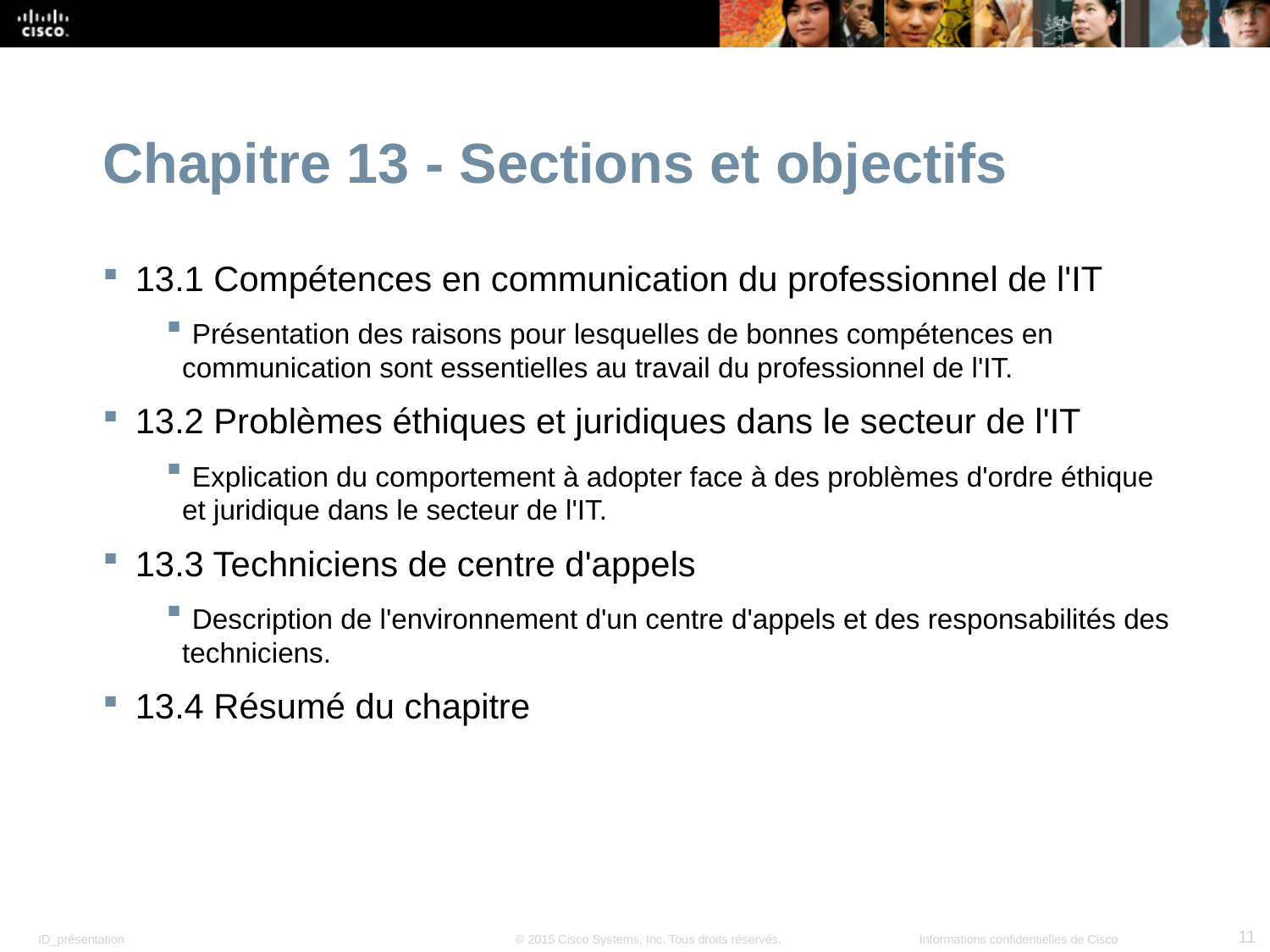

Chapitre 13 - Sections et objectifs
13.1 Compétences en communication du professionnel de l'IT
 Présentation des raisons pour lesquelles de bonnes compétences en communication sont essentielles au travail du professionnel de l'IT.
13.2 Problèmes éthiques et juridiques dans le secteur de l'IT
 Explication du comportement à adopter face à des problèmes d'ordre éthique et juridique dans le secteur de l'IT.
13.3 Techniciens de centre d'appels
 Description de l'environnement d'un centre d'appels et des responsabilités des techniciens.
13.4 Résumé du chapitre